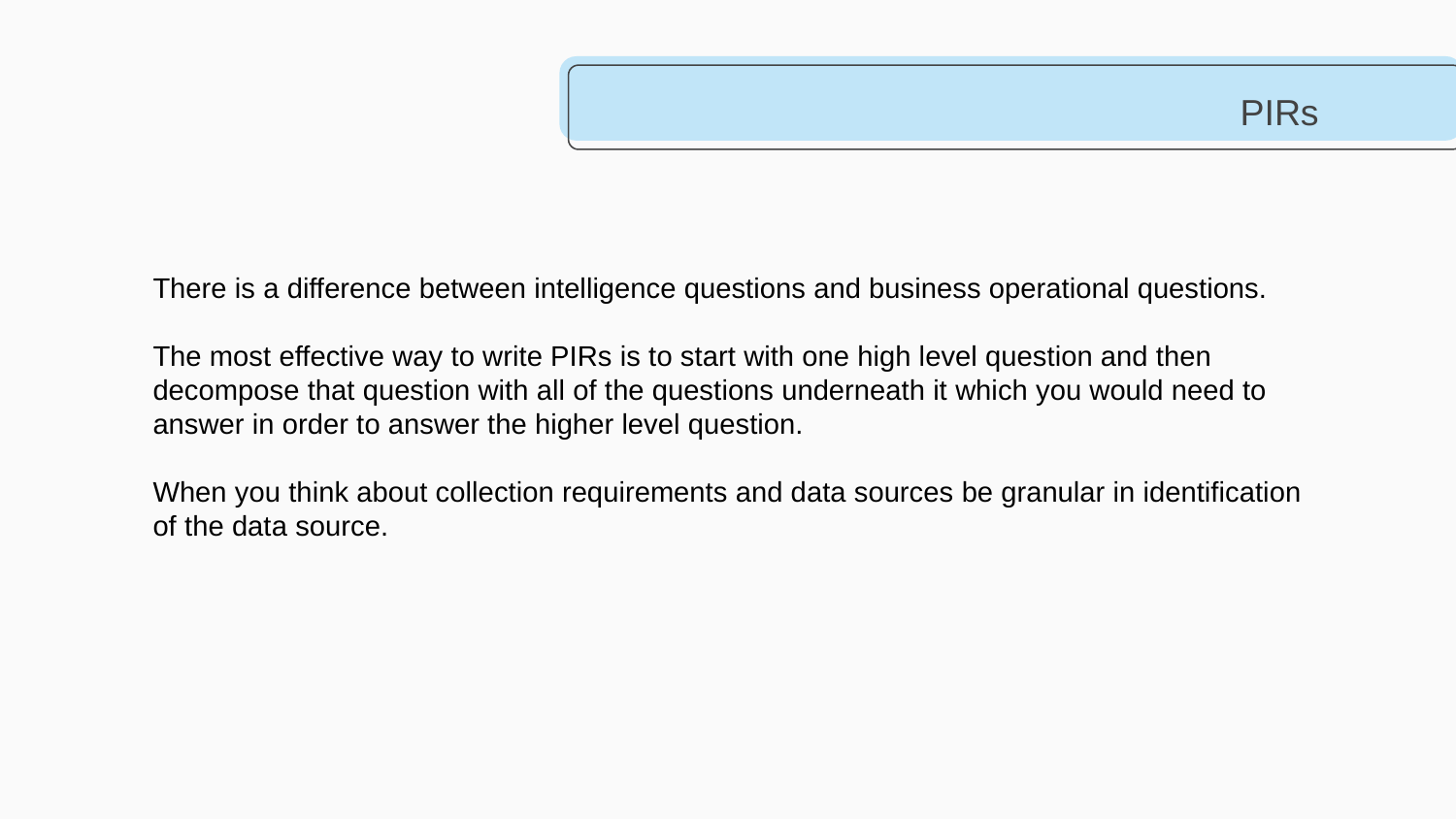

# PIRs
There is a difference between intelligence questions and business operational questions.

The most effective way to write PIRs is to start with one high level question and then decompose that question with all of the questions underneath it which you would need to answer in order to answer the higher level question.

When you think about collection requirements and data sources be granular in identification of the data source.